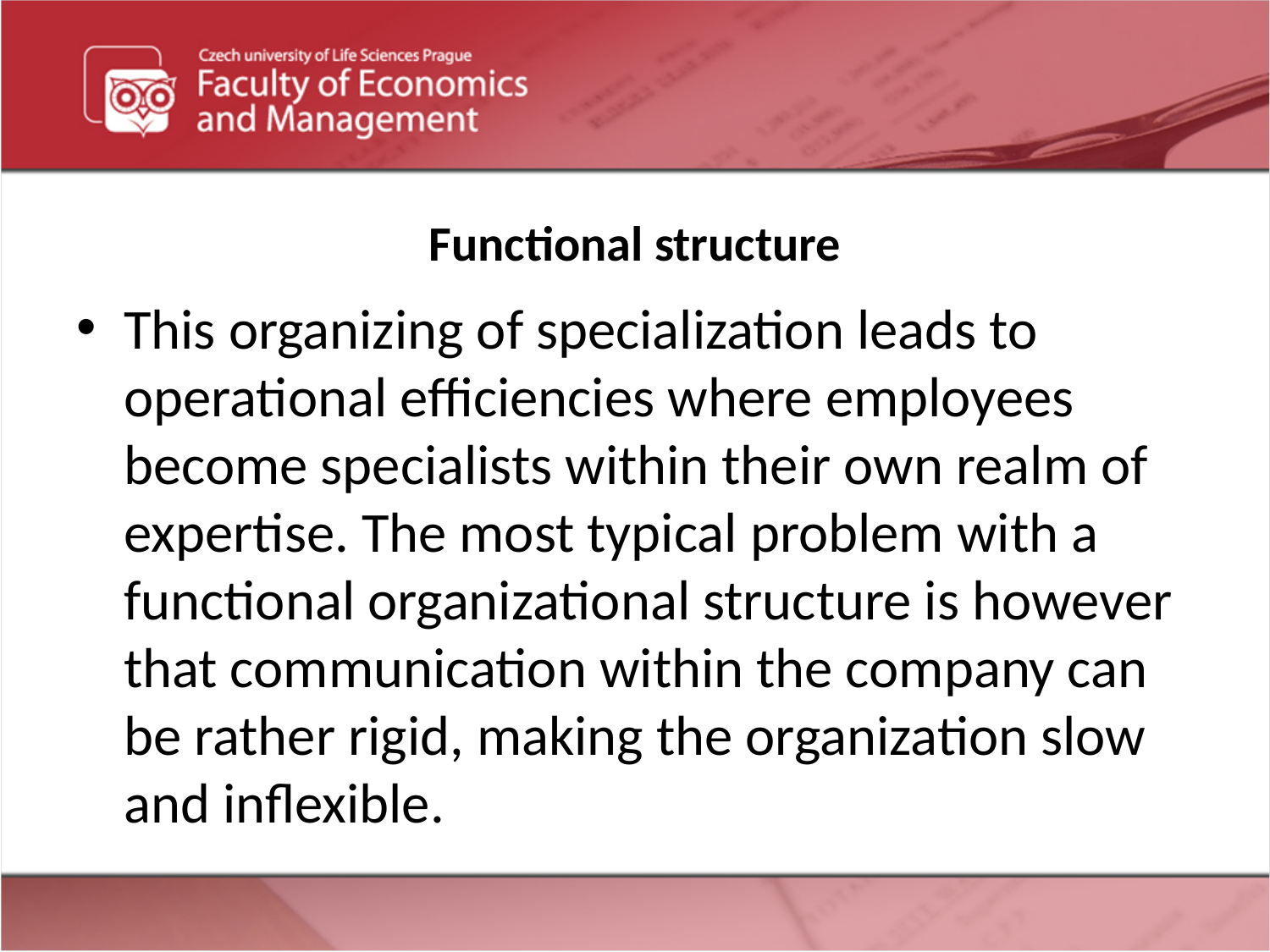

# Functional structure
This organizing of specialization leads to operational efficiencies where employees become specialists within their own realm of expertise. The most typical problem with a functional organizational structure is however that communication within the company can be rather rigid, making the organization slow and inflexible.